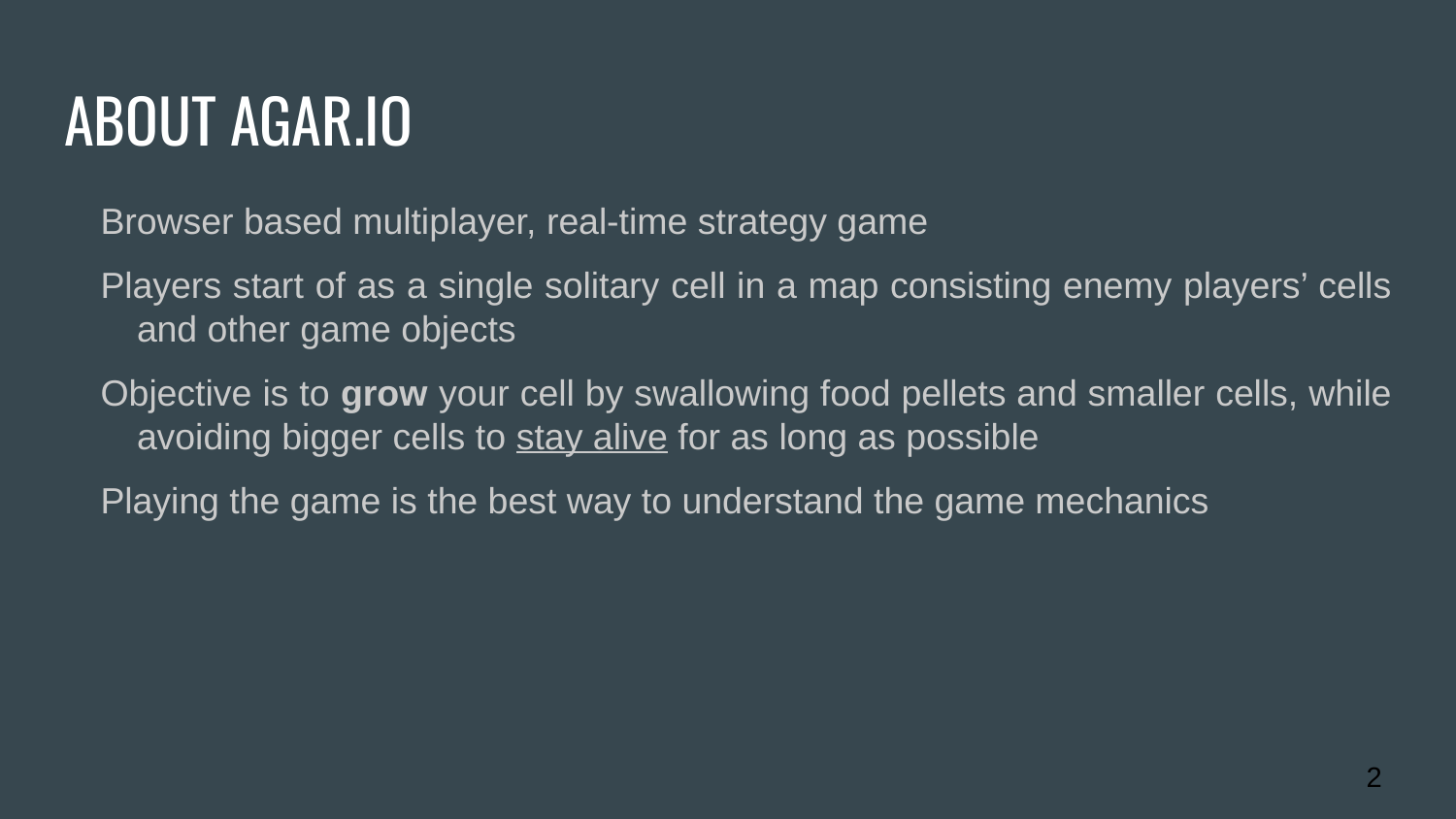

# ABOUT AGAR.IO
Browser based multiplayer, real-time strategy game
Players start of as a single solitary cell in a map consisting enemy players’ cells and other game objects
Objective is to grow your cell by swallowing food pellets and smaller cells, while avoiding bigger cells to stay alive for as long as possible
Playing the game is the best way to understand the game mechanics
2